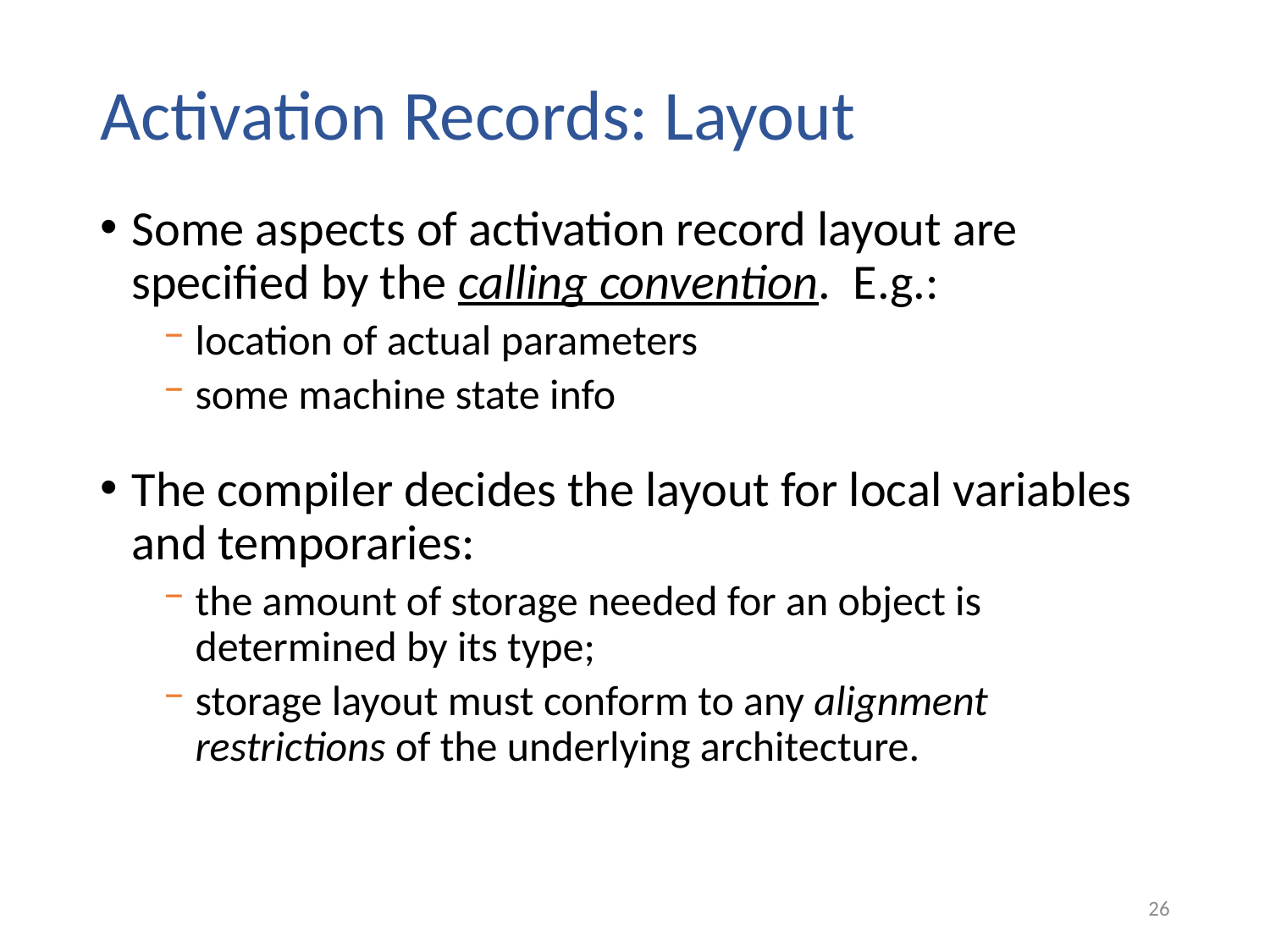

# Activation Records: Layout
Some aspects of activation record layout are specified by the calling convention.  E.g.:
location of actual parameters
some machine state info

The compiler decides the layout for local variables and temporaries:
the amount of storage needed for an object is determined by its type;
storage layout must conform to any alignment restrictions of the underlying architecture.
26